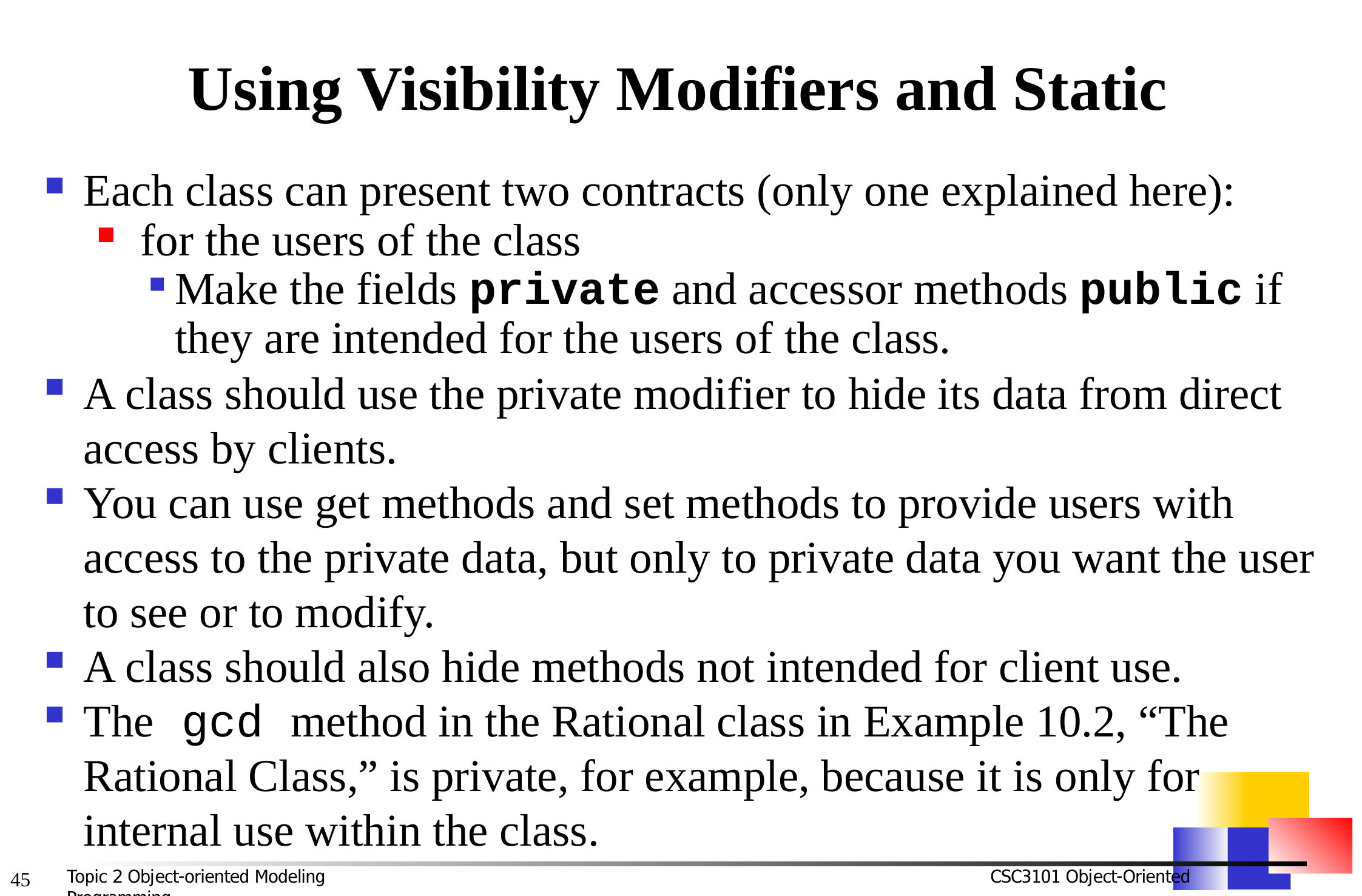

# Using Visibility Modifiers and Static
Each class can present two contracts (only one explained here):
 for the users of the class
Make the fields private and accessor methods public if they are intended for the users of the class.
A class should use the private modifier to hide its data from direct access by clients.
You can use get methods and set methods to provide users with access to the private data, but only to private data you want the user to see or to modify.
A class should also hide methods not intended for client use.
The gcd method in the Rational class in Example 10.2, “The Rational Class,” is private, for example, because it is only for internal use within the class.